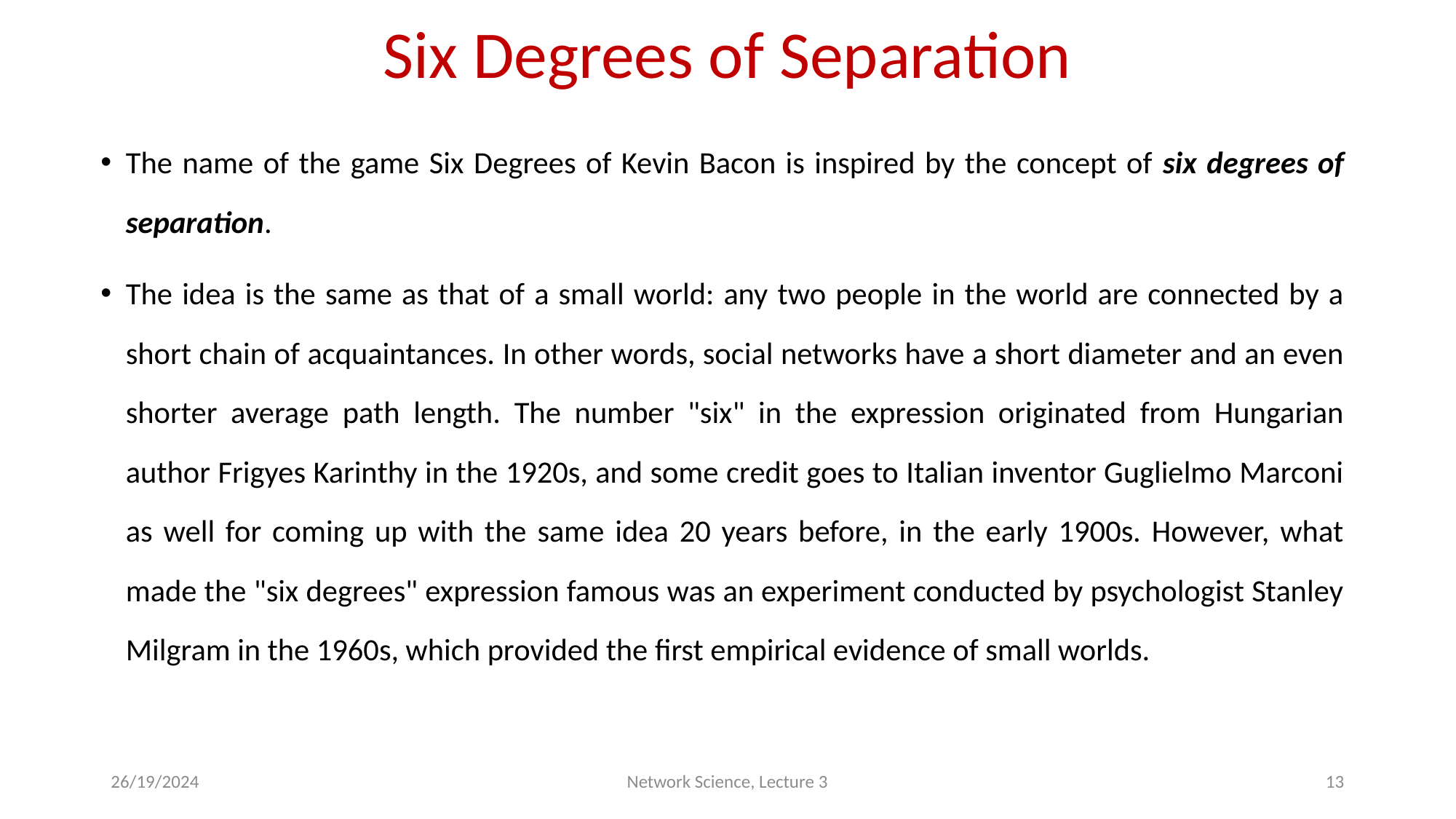

# Six Degrees of Separation
The name of the game Six Degrees of Kevin Bacon is inspired by the concept of six degrees of separation.
The idea is the same as that of a small world: any two people in the world are connected by a short chain of acquaintances. In other words, social networks have a short diameter and an even shorter average path length. The number "six" in the expression originated from Hungarian author Frigyes Karinthy in the 1920s, and some credit goes to Italian inventor Guglielmo Marconi as well for coming up with the same idea 20 years before, in the early 1900s. However, what made the "six degrees" expression famous was an experiment conducted by psychologist Stanley Milgram in the 1960s, which provided the first empirical evidence of small worlds.
26/19/2024
Network Science, Lecture 3
13